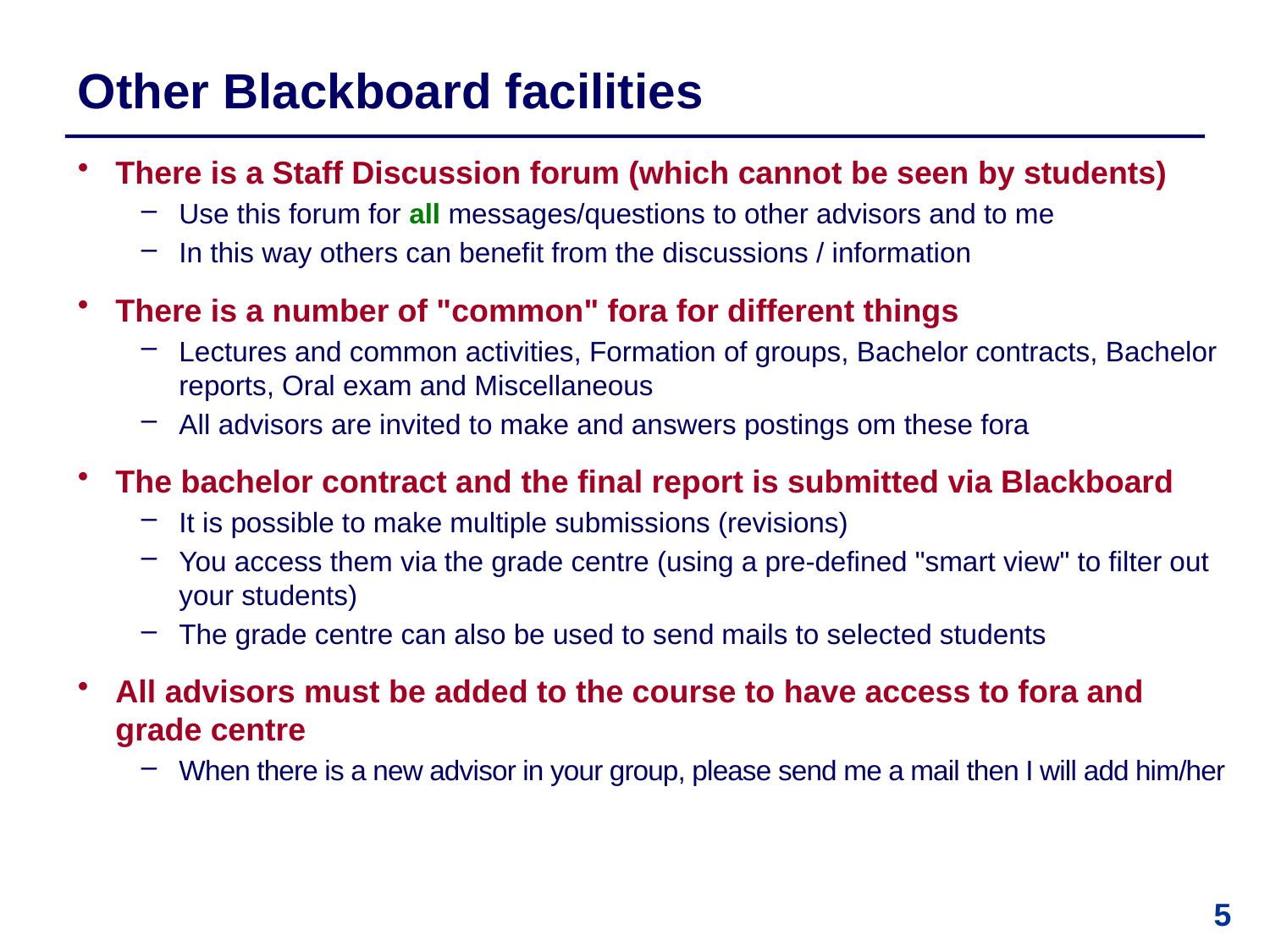

# Other Blackboard facilities
There is a Staff Discussion forum (which cannot be seen by students)
Use this forum for all messages/questions to other advisors and to me
In this way others can benefit from the discussions / information
There is a number of "common" fora for different things
Lectures and common activities, Formation of groups, Bachelor contracts, Bachelor reports, Oral exam and Miscellaneous
All advisors are invited to make and answers postings om these fora
The bachelor contract and the final report is submitted via Blackboard
It is possible to make multiple submissions (revisions)
You access them via the grade centre (using a pre-defined "smart view" to filter out your students)
The grade centre can also be used to send mails to selected students
All advisors must be added to the course to have access to fora and grade centre
When there is a new advisor in your group, please send me a mail then I will add him/her

5